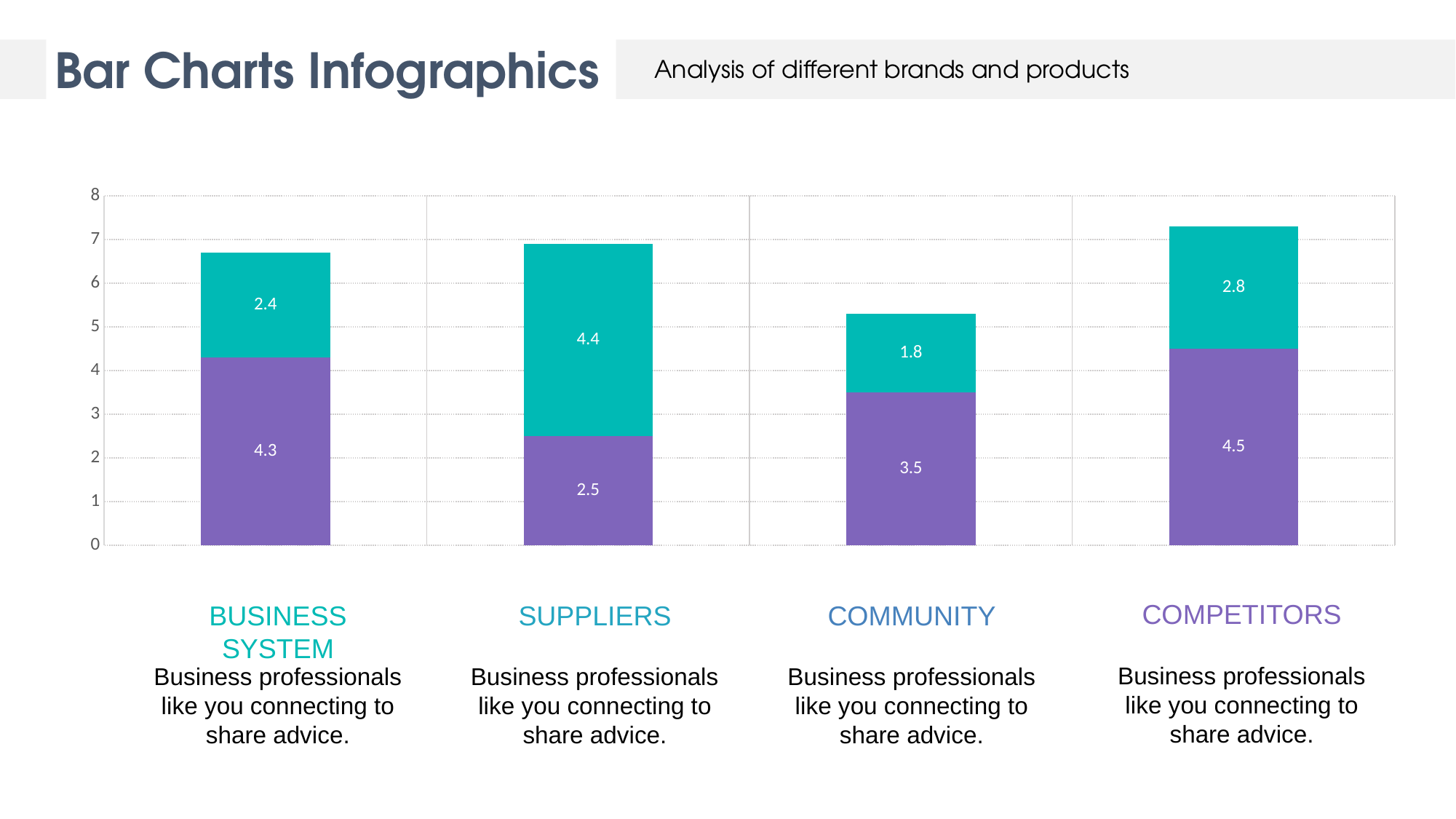

Bar Charts Infographics

Analysis of different brands and products

### Chart

| Category | Series 1 | Series 2 |
|---|---|---|
| Category 1 | 4.3 | 2.4 |
| Category 2 | 2.5 | 4.4 |
| Category 3 | 3.5 | 1.8 |
| Category 4 | 4.5 | 2.8 |
COMPETITORS
BUSINESS SYSTEM
SUPPLIERS
COMMUNITY
Business professionals like you connecting to share advice.
Business professionals like you connecting to share advice.
Business professionals like you connecting to share advice.
Business professionals like you connecting to share advice.